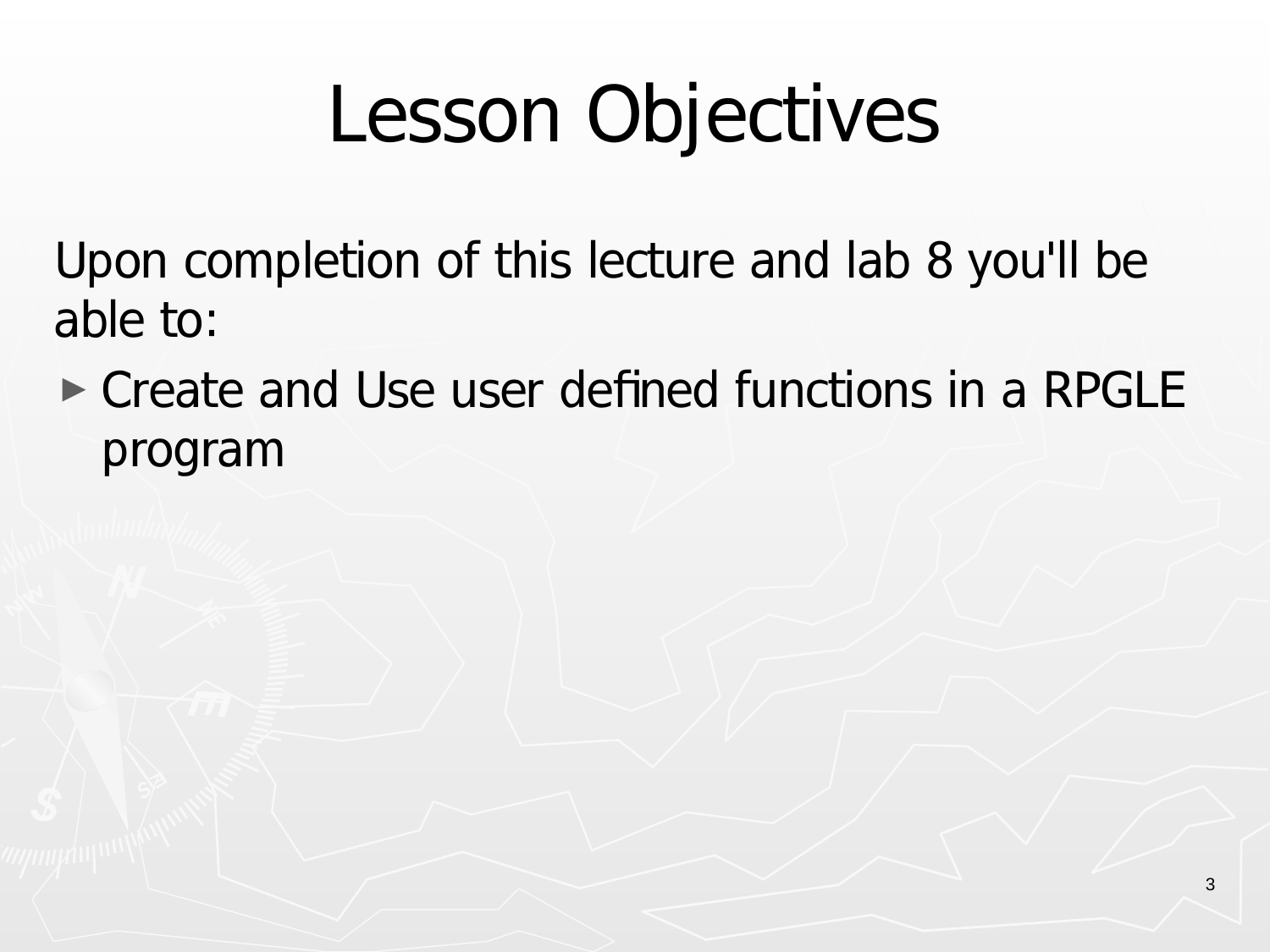

# Lesson Objectives
Upon completion of this lecture and lab 8 you'll be able to:
Create and Use user defined functions in a RPGLE program

3